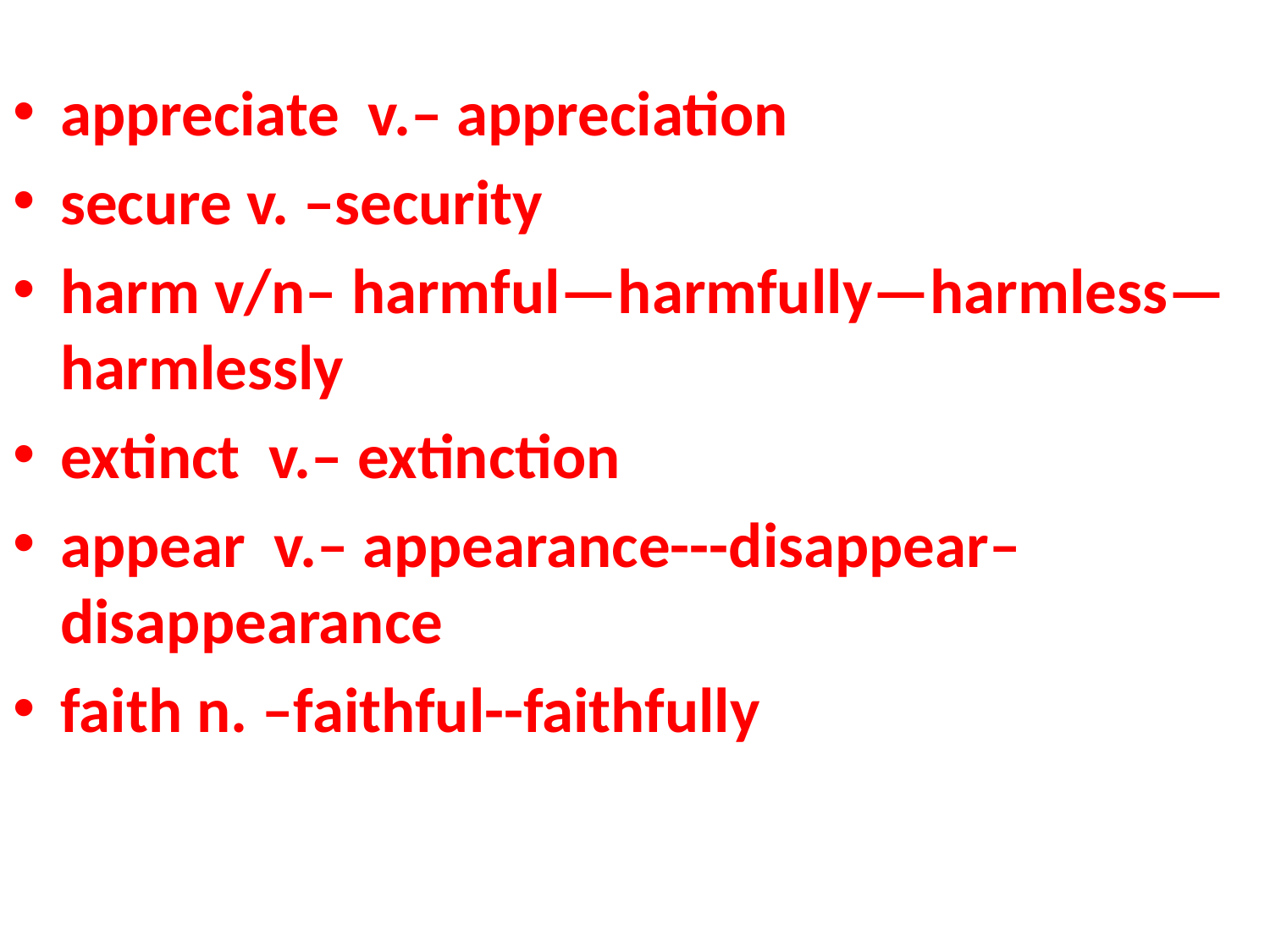

appreciate  v.– appreciation
secure v. –security
harm v/n– harmful—harmfully—harmless—harmlessly
extinct  v.– extinction
appear  v.– appearance---disappear– disappearance
faith n. –faithful--faithfully